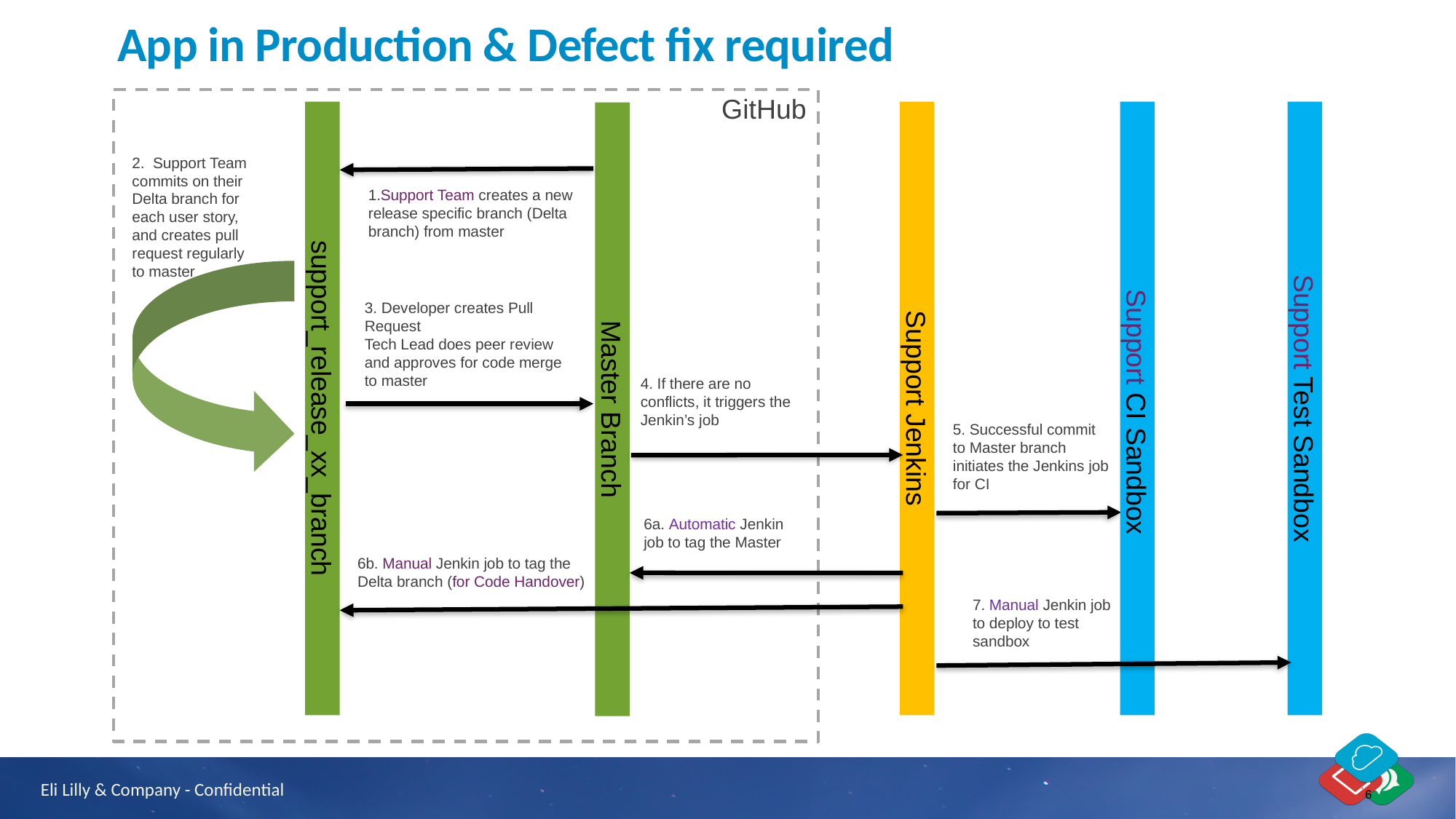

# App in Production & Defect fix required
GitHub

2.  Support Team commits on their Delta branch for each user story, and creates pull request regularly to master
1.Support Team creates a new release specific branch (Delta branch) from master

3. Developer creates Pull Request
Tech Lead does peer review and approves for code merge to master
4. If there are no conflicts, it triggers the Jenkin’s job
Support Test Sandbox
 Support CI Sandbox
Support Jenkins
support_release_xx_branch
Master Branch
5. Successful commit to Master branch initiates the Jenkins job for CI
6a. Automatic Jenkin job to tag the Master
6b. Manual Jenkin job to tag the Delta branch (for Code Handover)
7. Manual Jenkin job to deploy to test sandbox

6